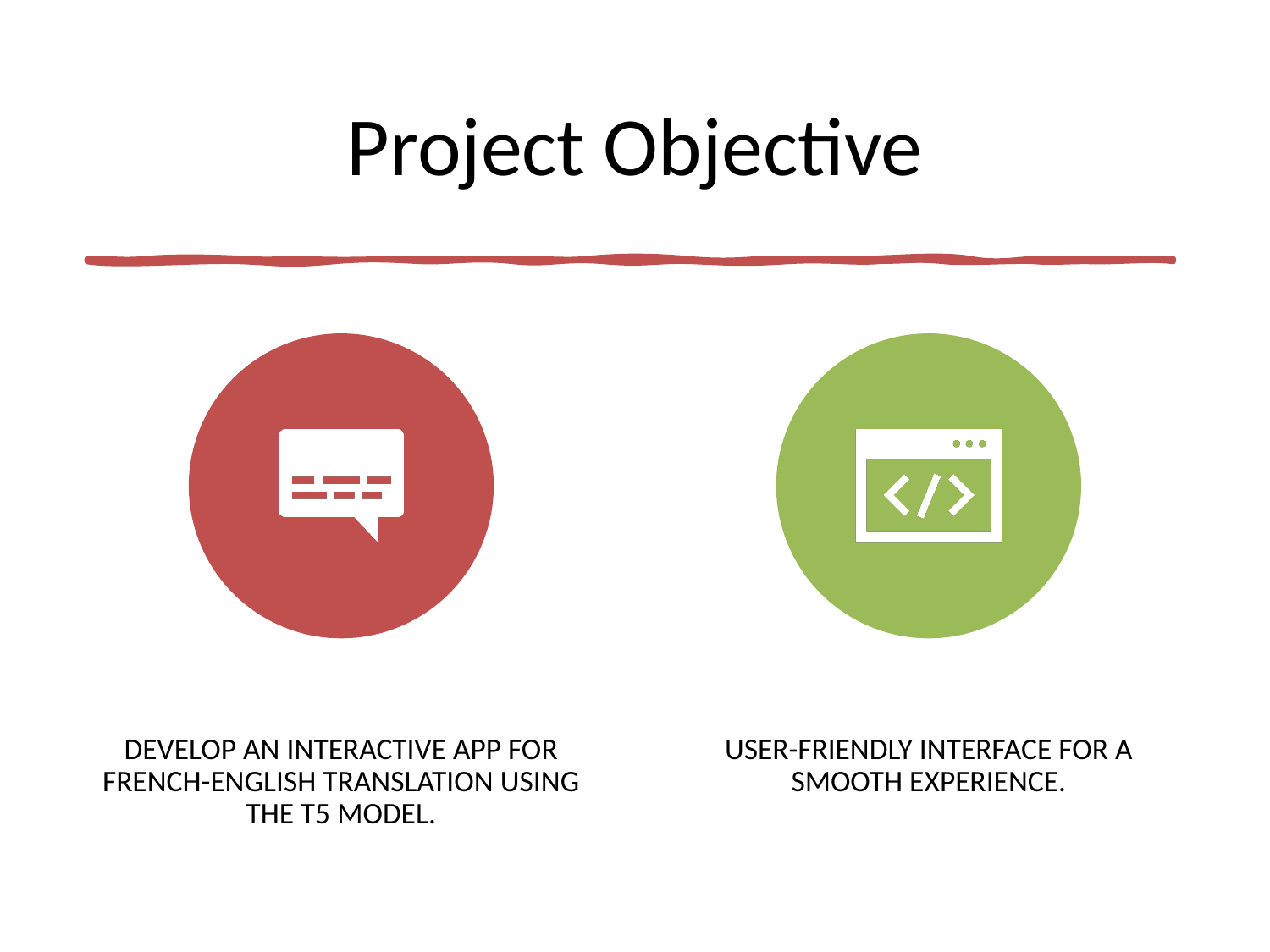

# Project Objective

Develop an interactive app for French-English translation using the T5 model.
User-friendly interface for a smooth experience.